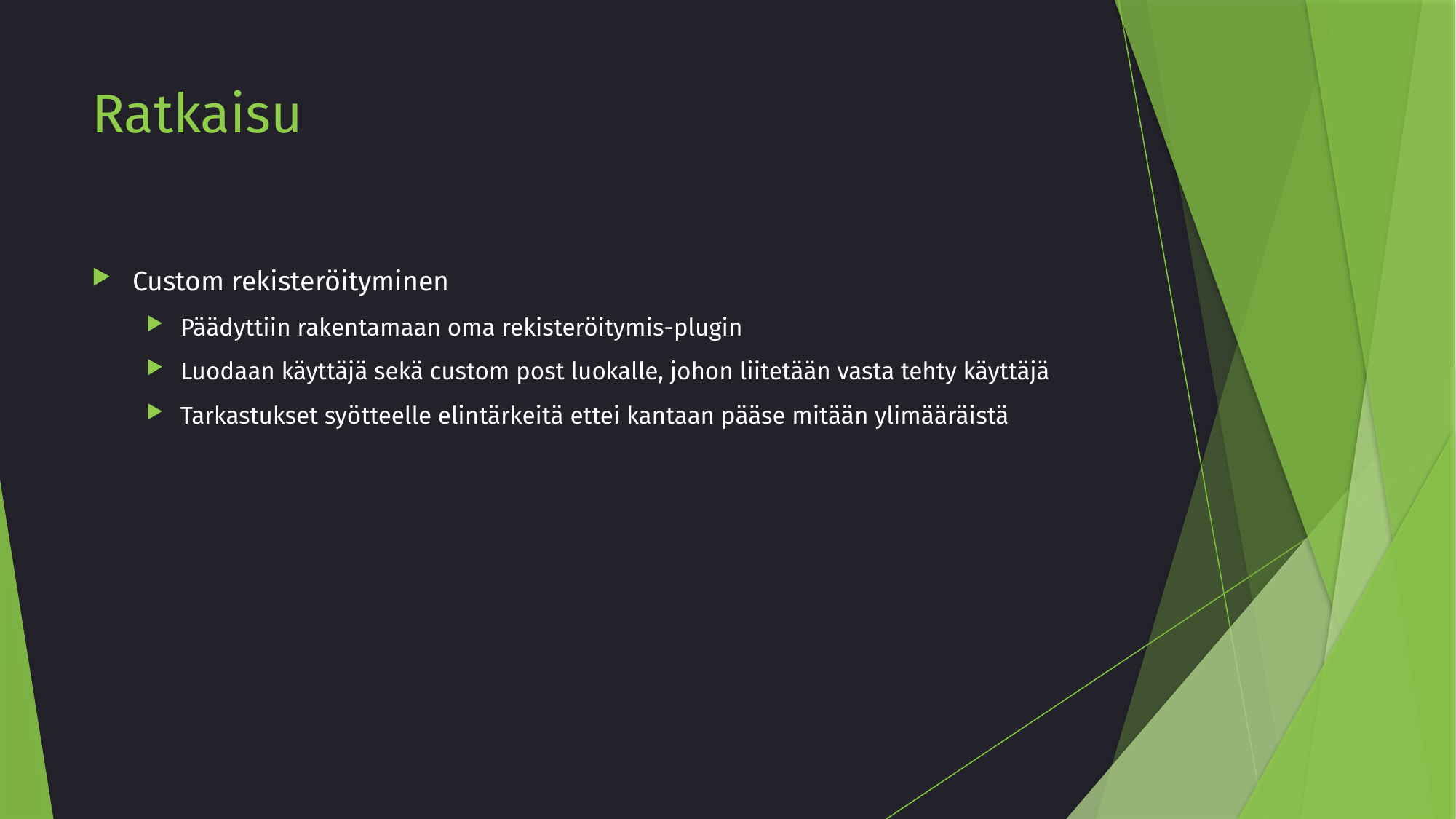

# Ratkaisu
Custom rekisteröityminen
Päädyttiin rakentamaan oma rekisteröitymis-plugin
Luodaan käyttäjä sekä custom post luokalle, johon liitetään vasta tehty käyttäjä
Tarkastukset syötteelle elintärkeitä ettei kantaan pääse mitään ylimääräistä